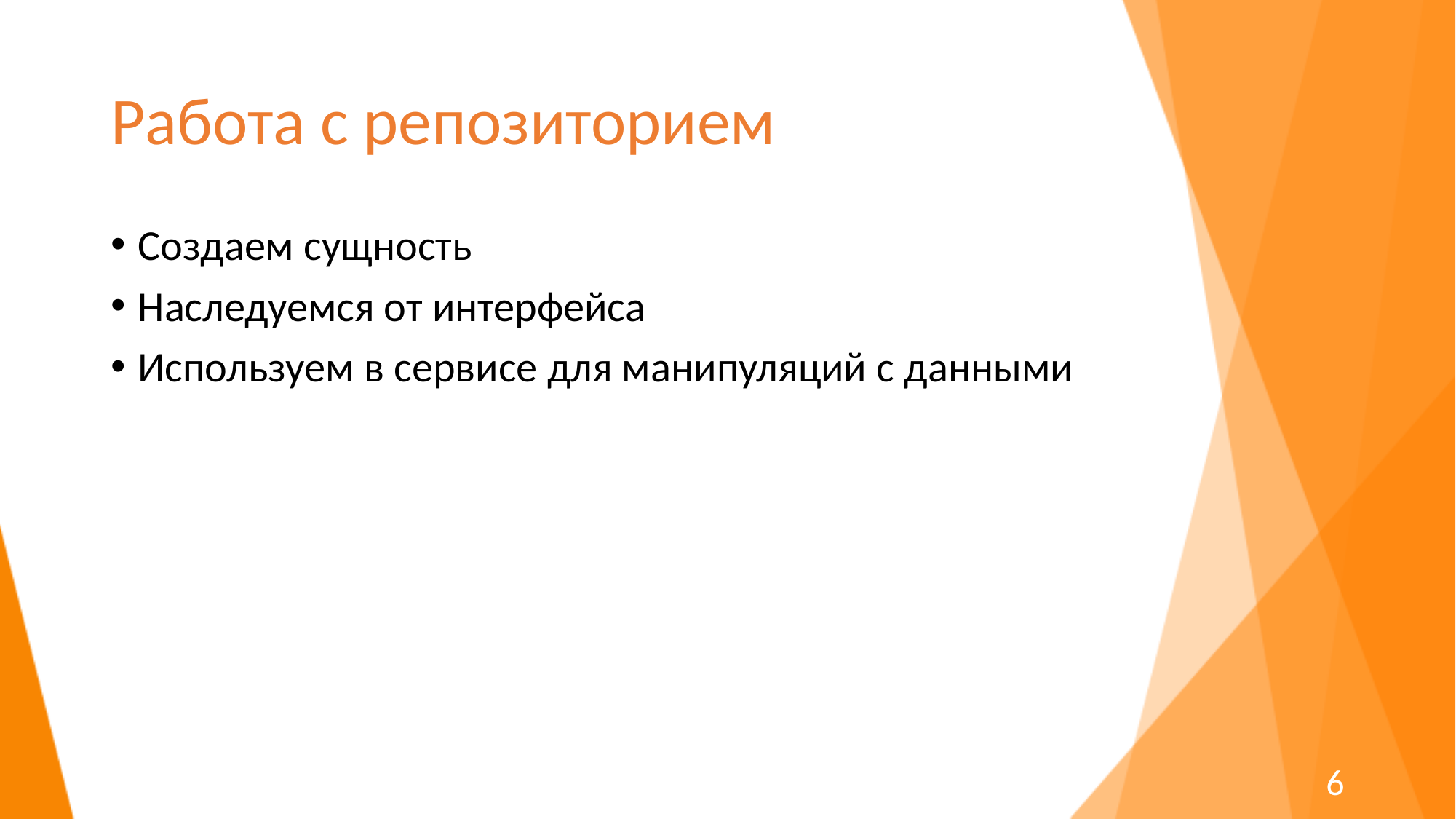

# Работа с репозиторием
Создаем сущность
Наследуемся от интерфейса
Используем в сервисе для манипуляций с данными
6